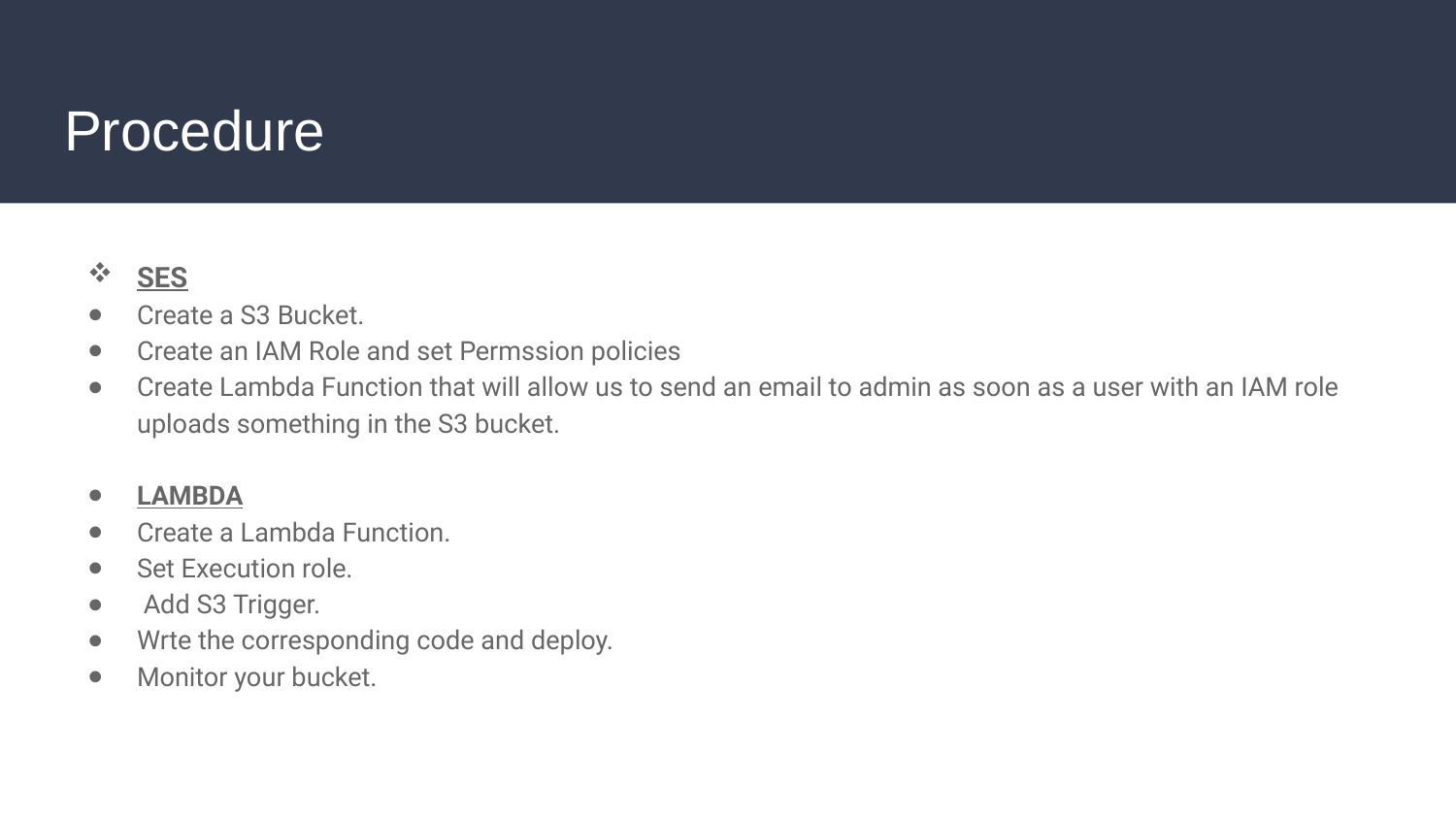

# Procedure
SES
Create a S3 Bucket.
Create an IAM Role and set Permssion policies
Create Lambda Function that will allow us to send an email to admin as soon as a user with an IAM role uploads something in the S3 bucket.

LAMBDA
Create a Lambda Function.
Set Execution role.
 Add S3 Trigger.
Wrte the corresponding code and deploy.
Monitor your bucket.